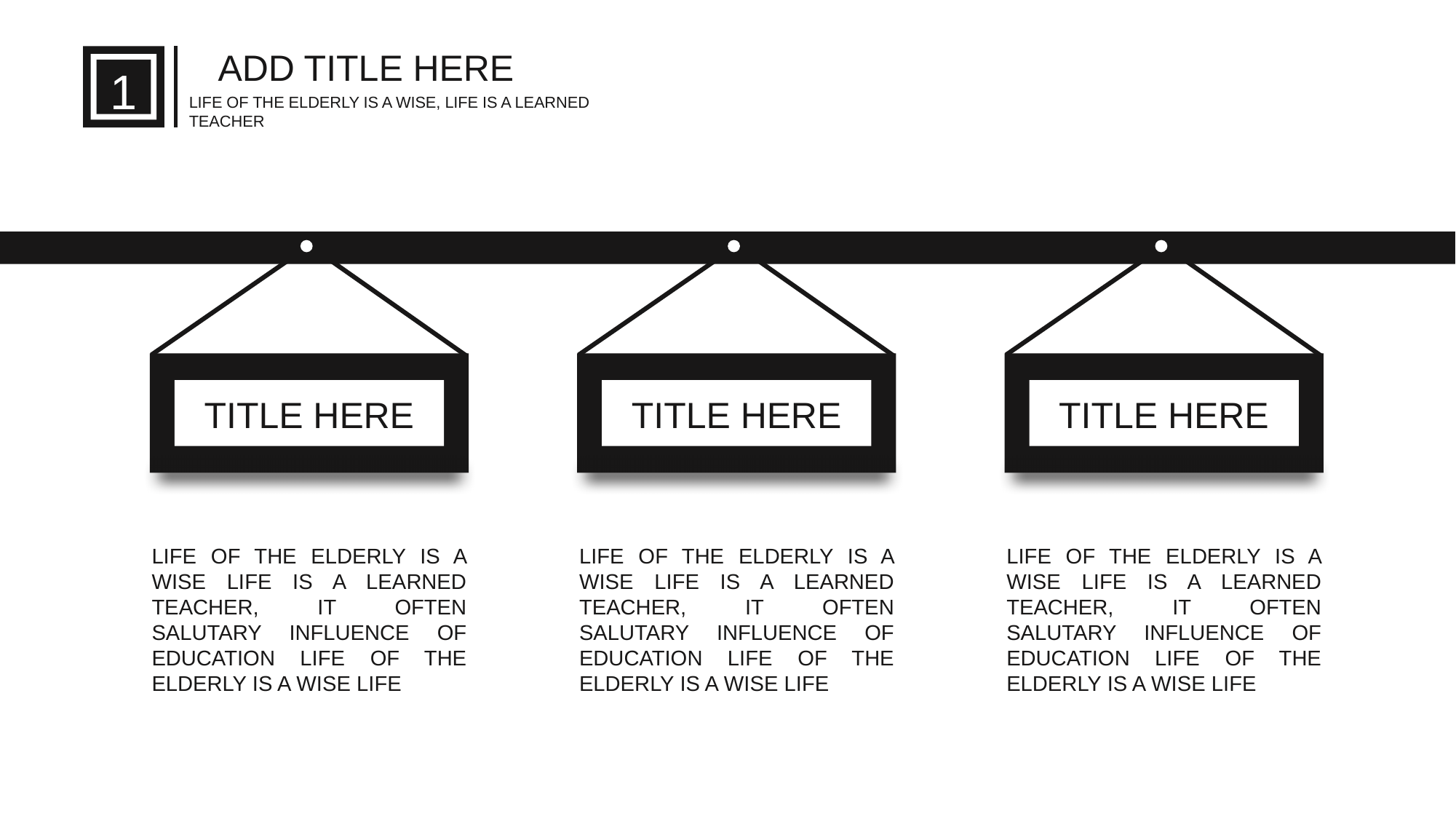

ADD TITLE HERE

1
LIFE OF THE ELDERLY IS A WISE, LIFE IS A LEARNED TEACHER

TITLE HERE

TITLE HERE

TITLE HERE

LIFE OF THE ELDERLY IS A WISE LIFE IS A LEARNED TEACHER, IT OFTEN SALUTARY INFLUENCE OF EDUCATION LIFE OF THE ELDERLY IS A WISE LIFE
LIFE OF THE ELDERLY IS A WISE LIFE IS A LEARNED TEACHER, IT OFTEN SALUTARY INFLUENCE OF EDUCATION LIFE OF THE ELDERLY IS A WISE LIFE
LIFE OF THE ELDERLY IS A WISE LIFE IS A LEARNED TEACHER, IT OFTEN SALUTARY INFLUENCE OF EDUCATION LIFE OF THE ELDERLY IS A WISE LIFE